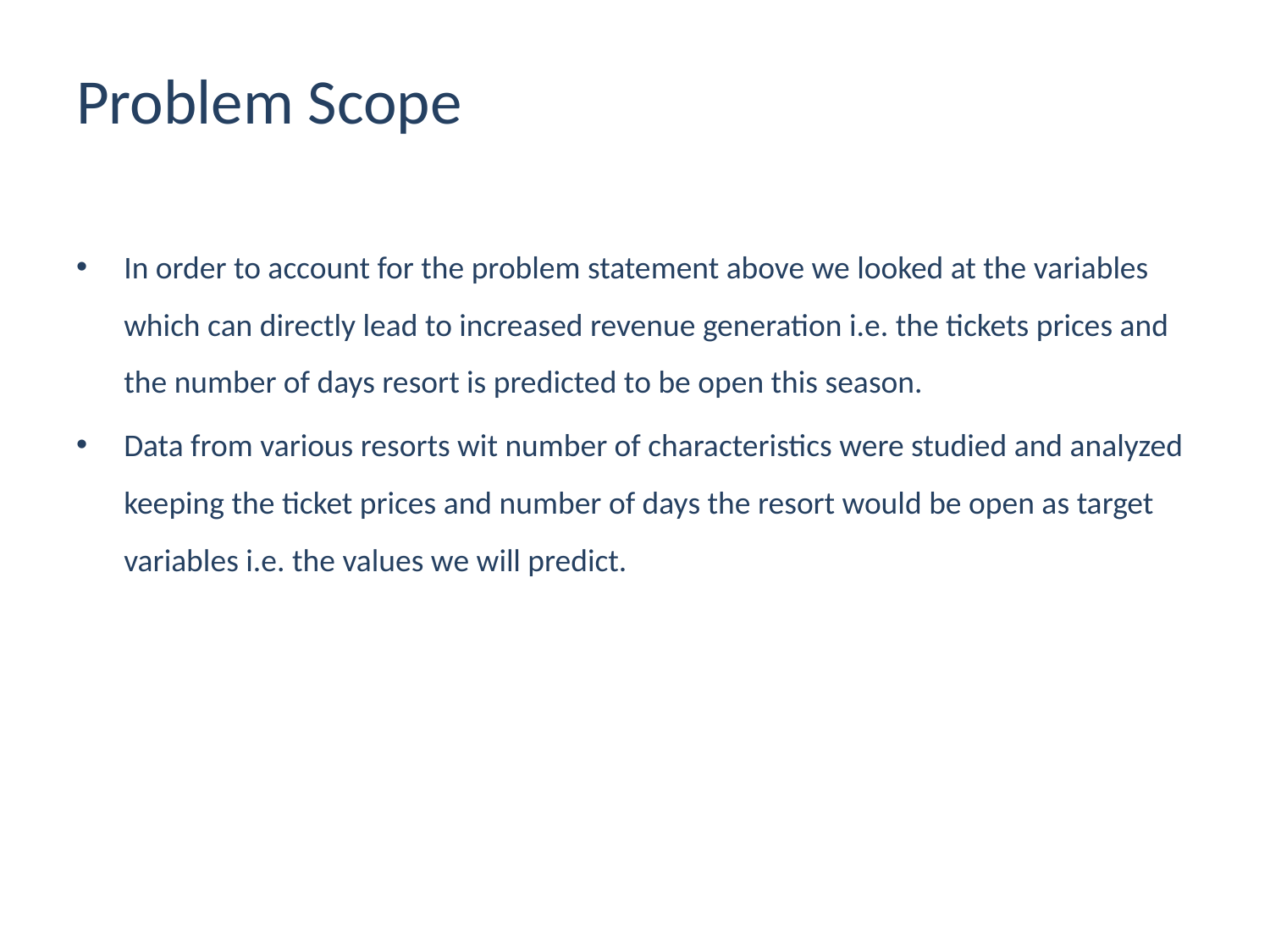

# Problem Scope
In order to account for the problem statement above we looked at the variables which can directly lead to increased revenue generation i.e. the tickets prices and the number of days resort is predicted to be open this season.
Data from various resorts wit number of characteristics were studied and analyzed keeping the ticket prices and number of days the resort would be open as target variables i.e. the values we will predict.